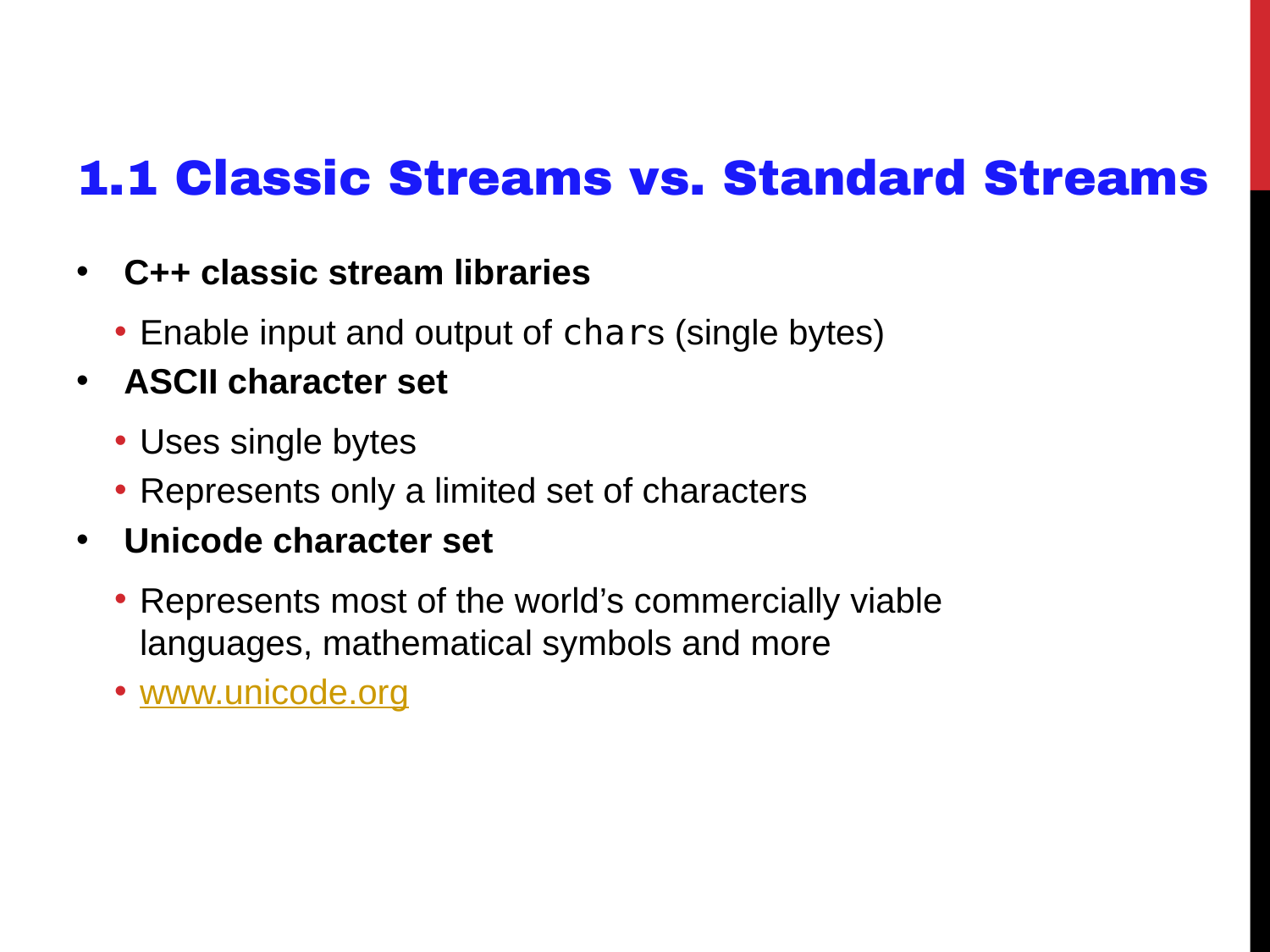

# 1.1 Classic Streams vs. Standard Streams
C++ classic stream libraries
Enable input and output of chars (single bytes)
ASCII character set
Uses single bytes
Represents only a limited set of characters
Unicode character set
Represents most of the world’s commercially viable languages, mathematical symbols and more
www.unicode.org